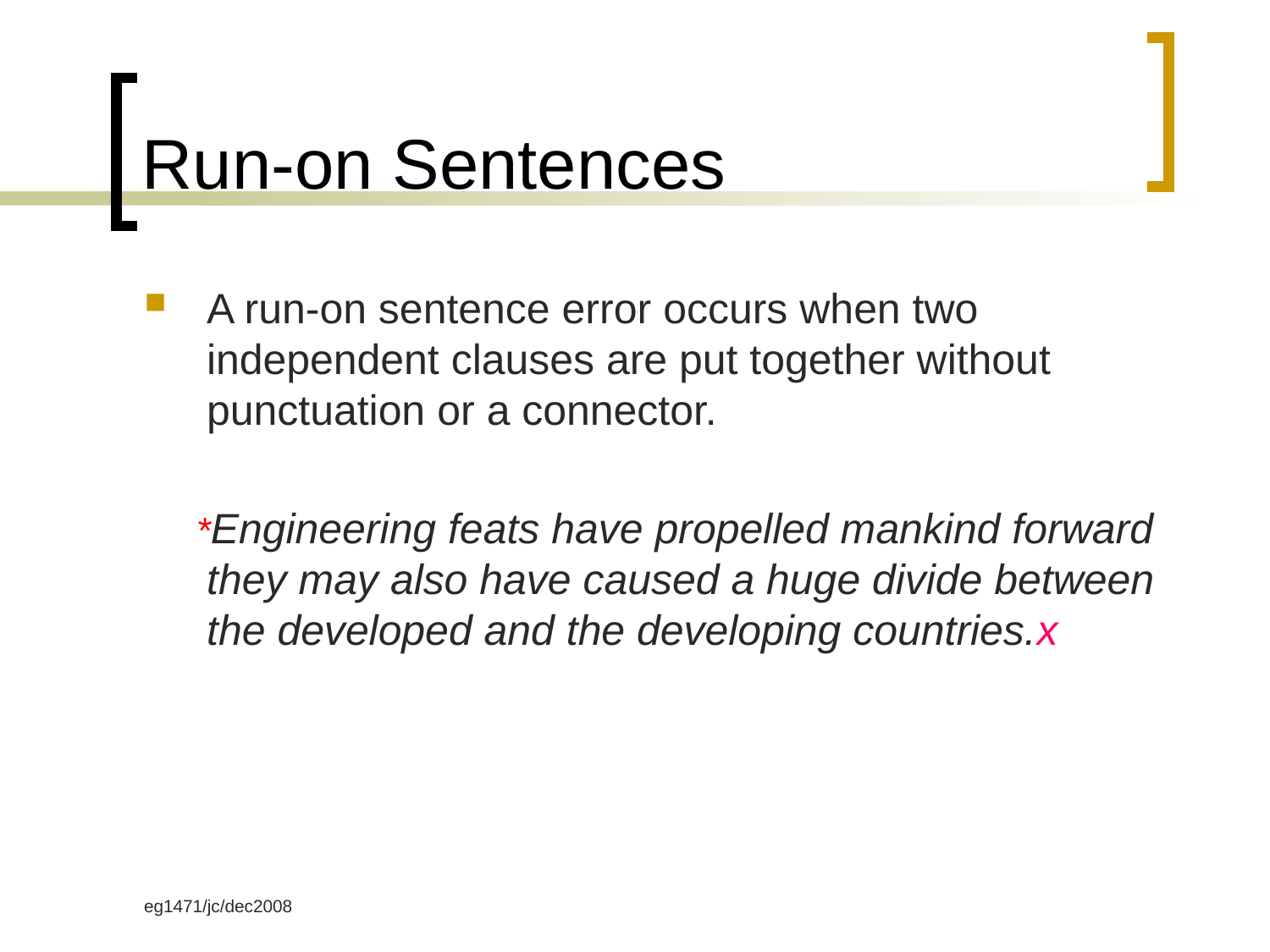

# Run-on Sentences
A run-on sentence error occurs when two independent clauses are put together without  punctuation or a connector.

     *Engineering feats have propelled mankind forward they may also have caused a huge divide between the developed and the developing countries.x

eg1471/jc/dec2008